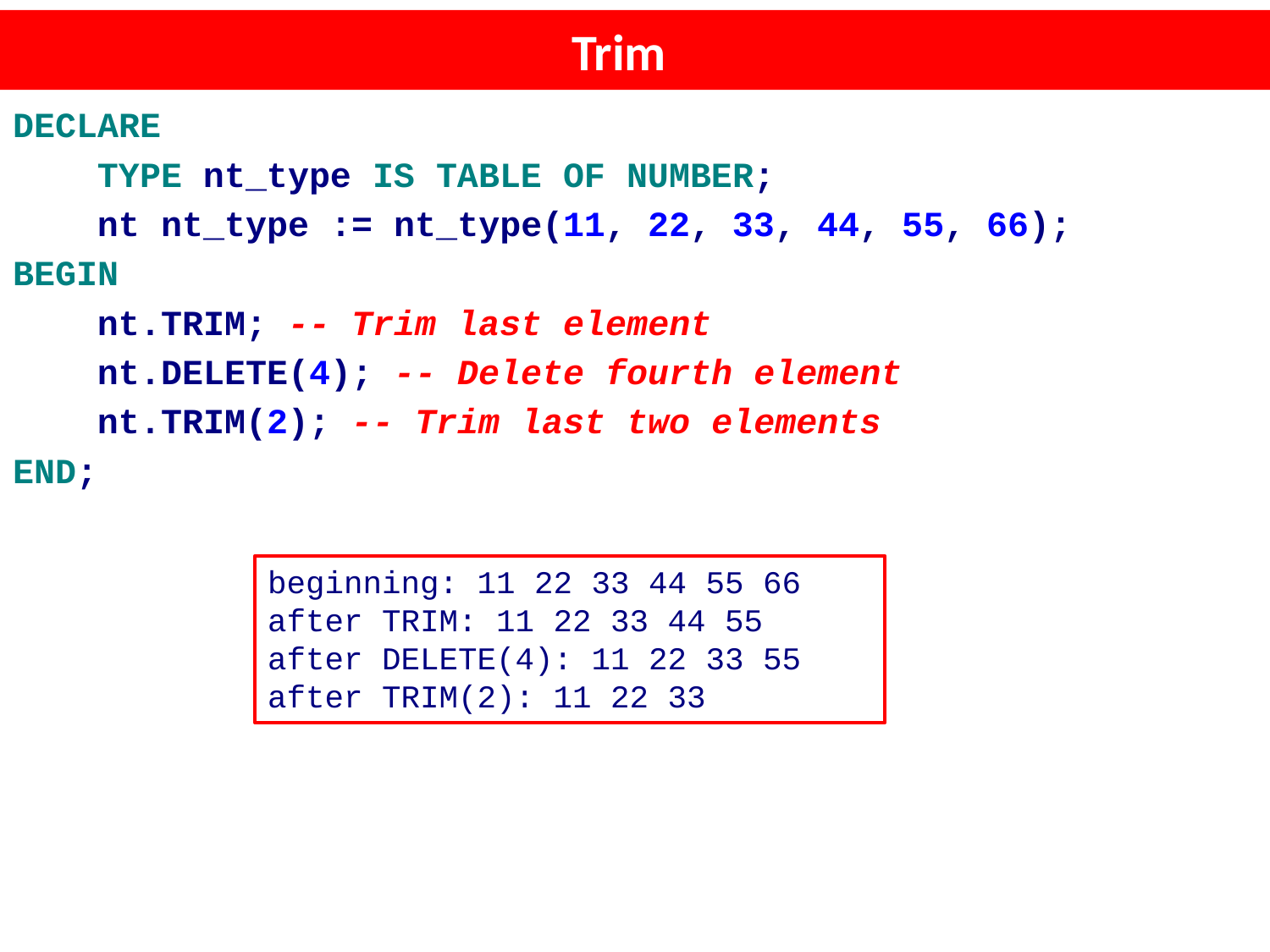

# Trim
DECLARE
    TYPE nt_type IS TABLE OF NUMBER;
    nt nt_type := nt_type(11, 22, 33, 44, 55, 66);
BEGIN
    nt.TRIM; -- Trim last element
    nt.DELETE(4); -- Delete fourth element
    nt.TRIM(2); -- Trim last two elements
END;

beginning: 11 22 33 44 55 66
after TRIM: 11 22 33 44 55
after DELETE(4): 11 22 33 55
after TRIM(2): 11 22 33